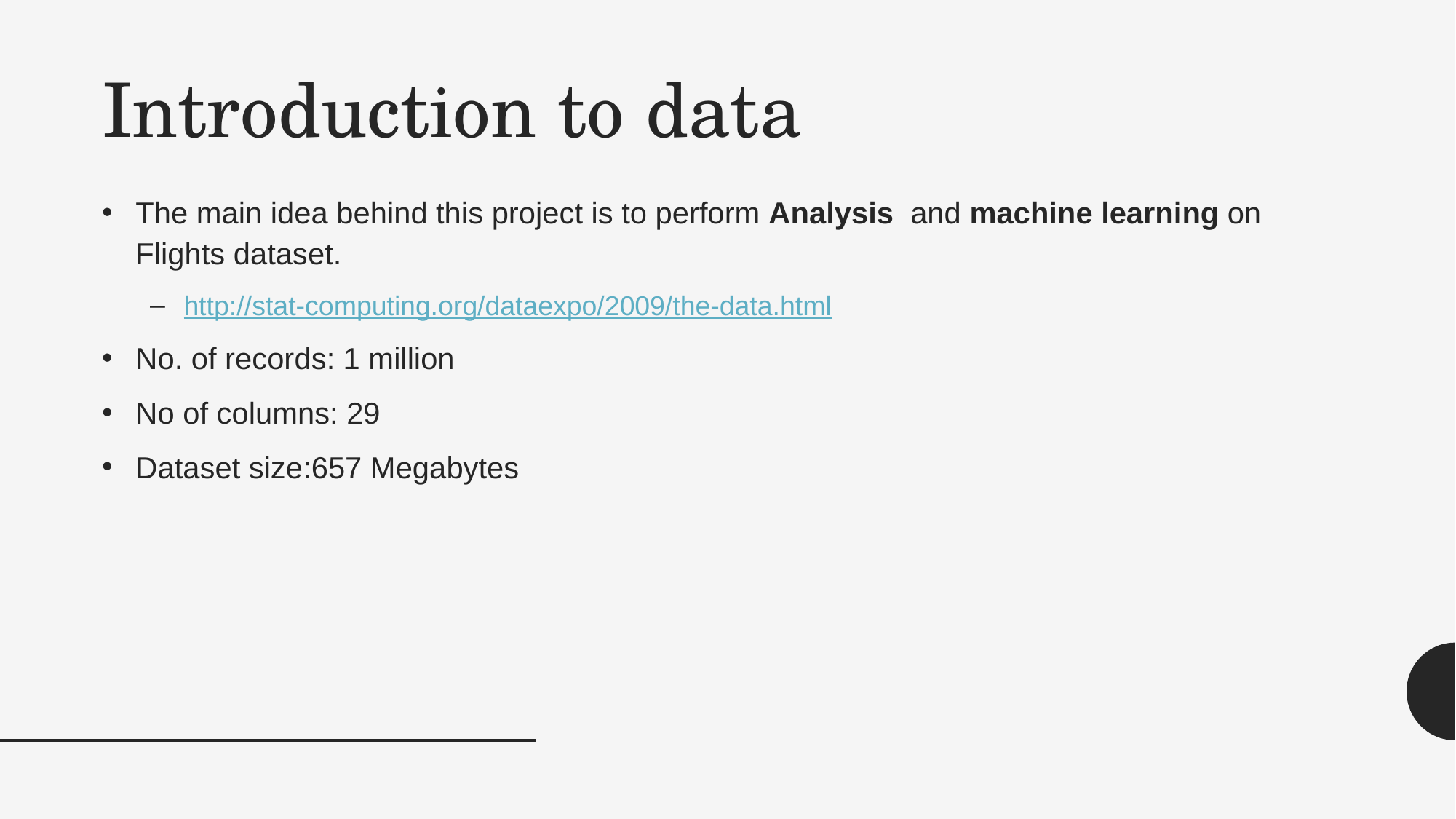

# Introduction to data
The main idea behind this project is to perform Analysis  and machine learning on Flights dataset.
http://stat-computing.org/dataexpo/2009/the-data.html
No. of records: 1 million
No of columns: 29
Dataset size:657 Megabytes